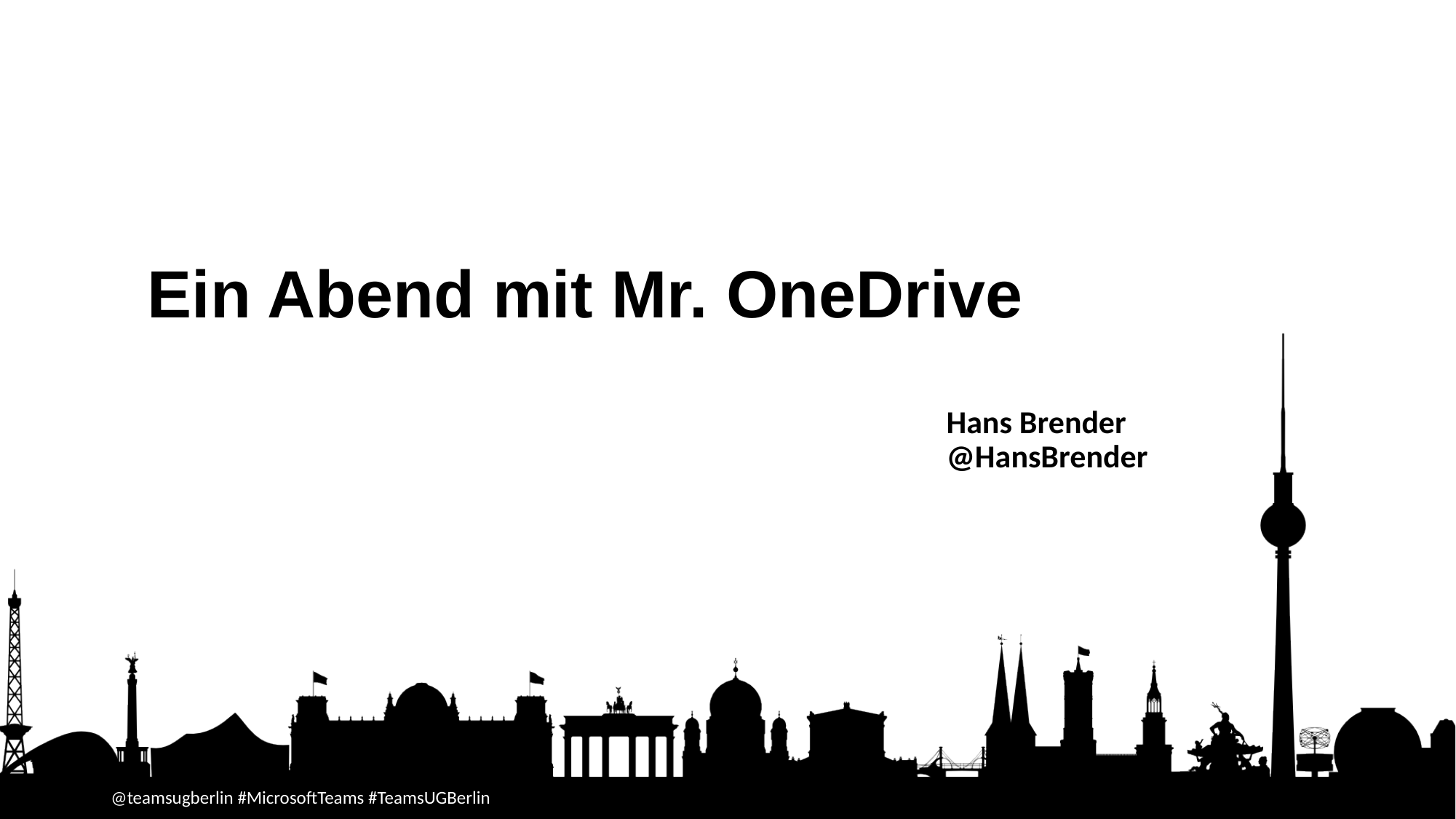

Ein Abend mit Mr. OneDrive
Hans Brender
@HansBrender